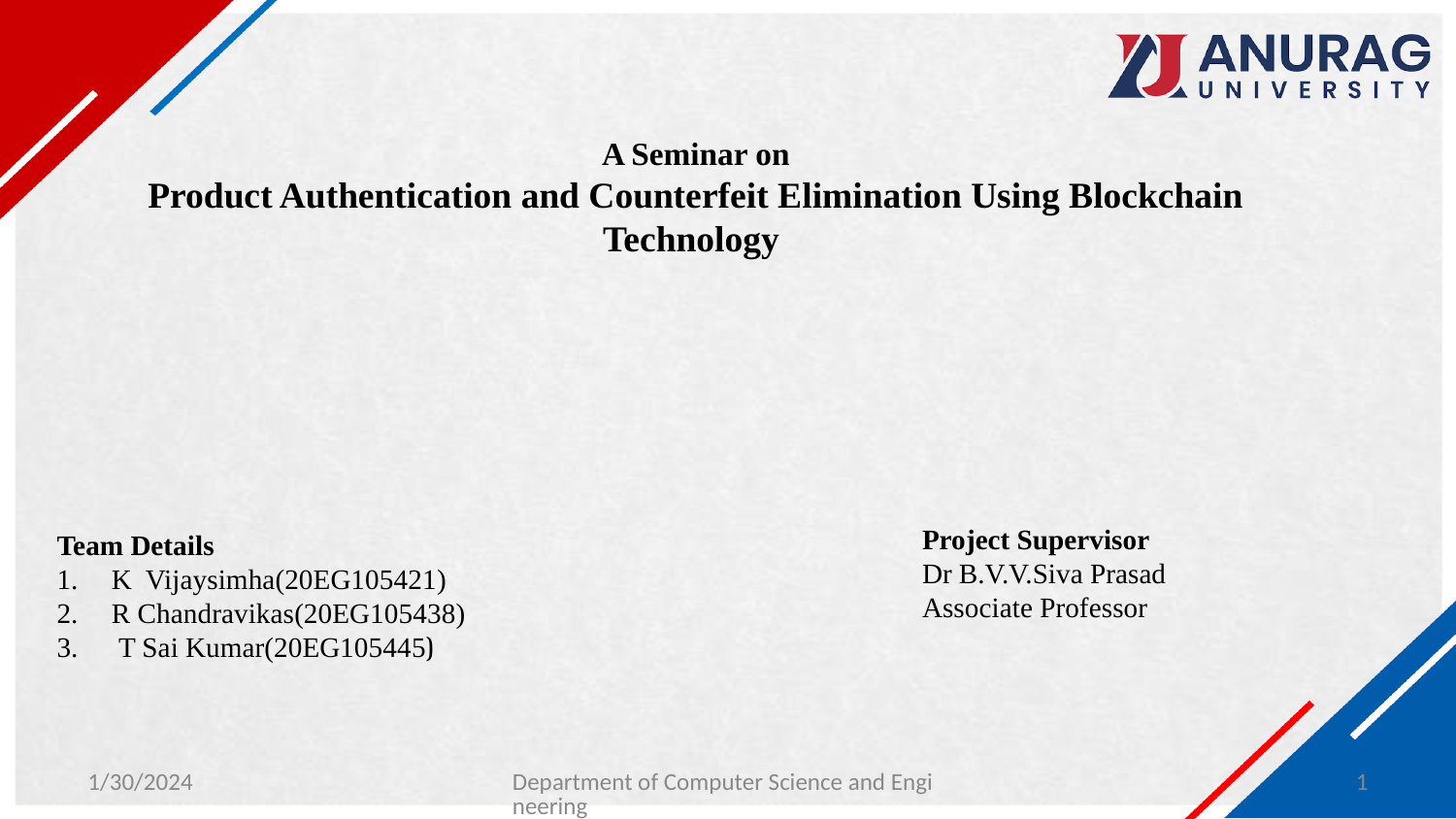

# A Seminar on Product Authentication and Counterfeit Elimination Using Blockchain Technology

Project Supervisor
Dr B.V.V.Siva Prasad
Associate Professor
Team Details
K  Vijaysimha(20EG105421)
R Chandravikas(20EG105438)
 T Sai Kumar(20EG105445)
1/30/2024
Department of Computer Science and Engineering
1